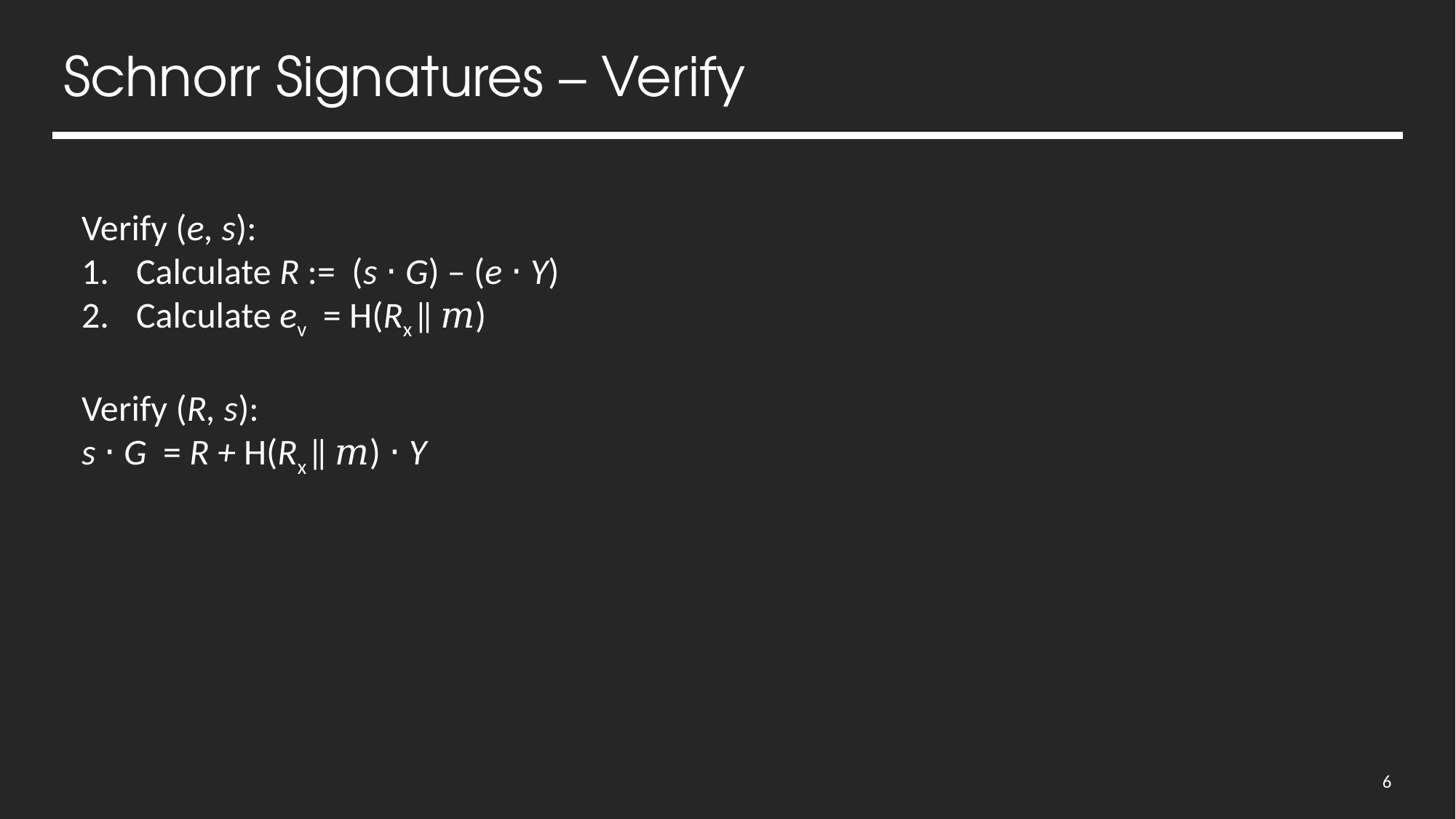

# Schnorr Signatures – Verify
Verify (e, s):
Calculate R :=  (s ⋅ G) – (e ⋅ Y)
Calculate ev  = H(Rx ∥ 𝑚)

Verify (R, s):
s ⋅ G  = R + H(Rx ∥ 𝑚) ⋅ Y
6